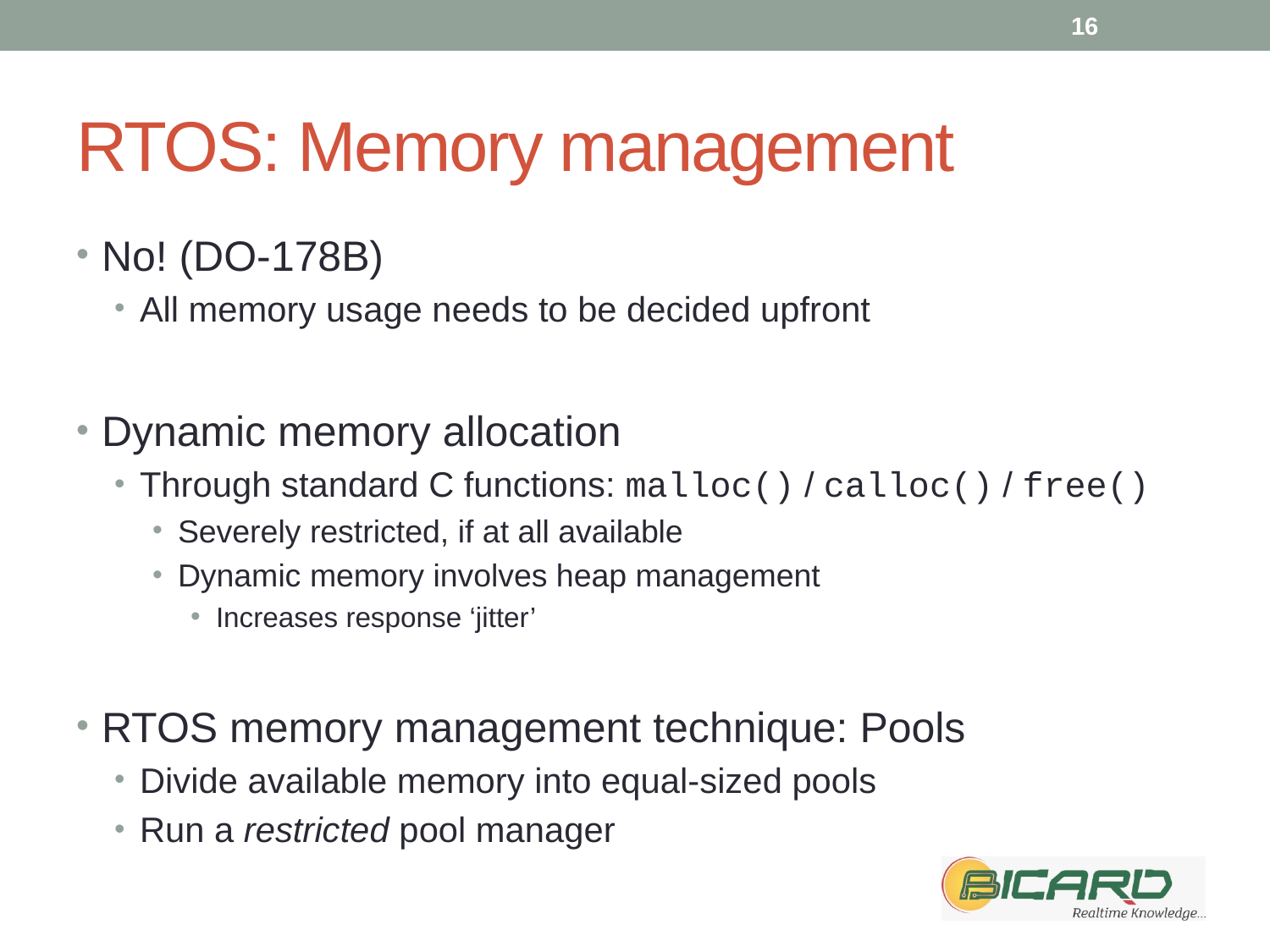

16
# RTOS: Memory management
No! (DO-178B)
All memory usage needs to be decided upfront

Dynamic memory allocation
Through standard C functions: malloc() / calloc() / free()
Severely restricted, if at all available
Dynamic memory involves heap management
Increases response ‘jitter’

RTOS memory management technique: Pools
Divide available memory into equal-sized pools
Run a restricted pool manager